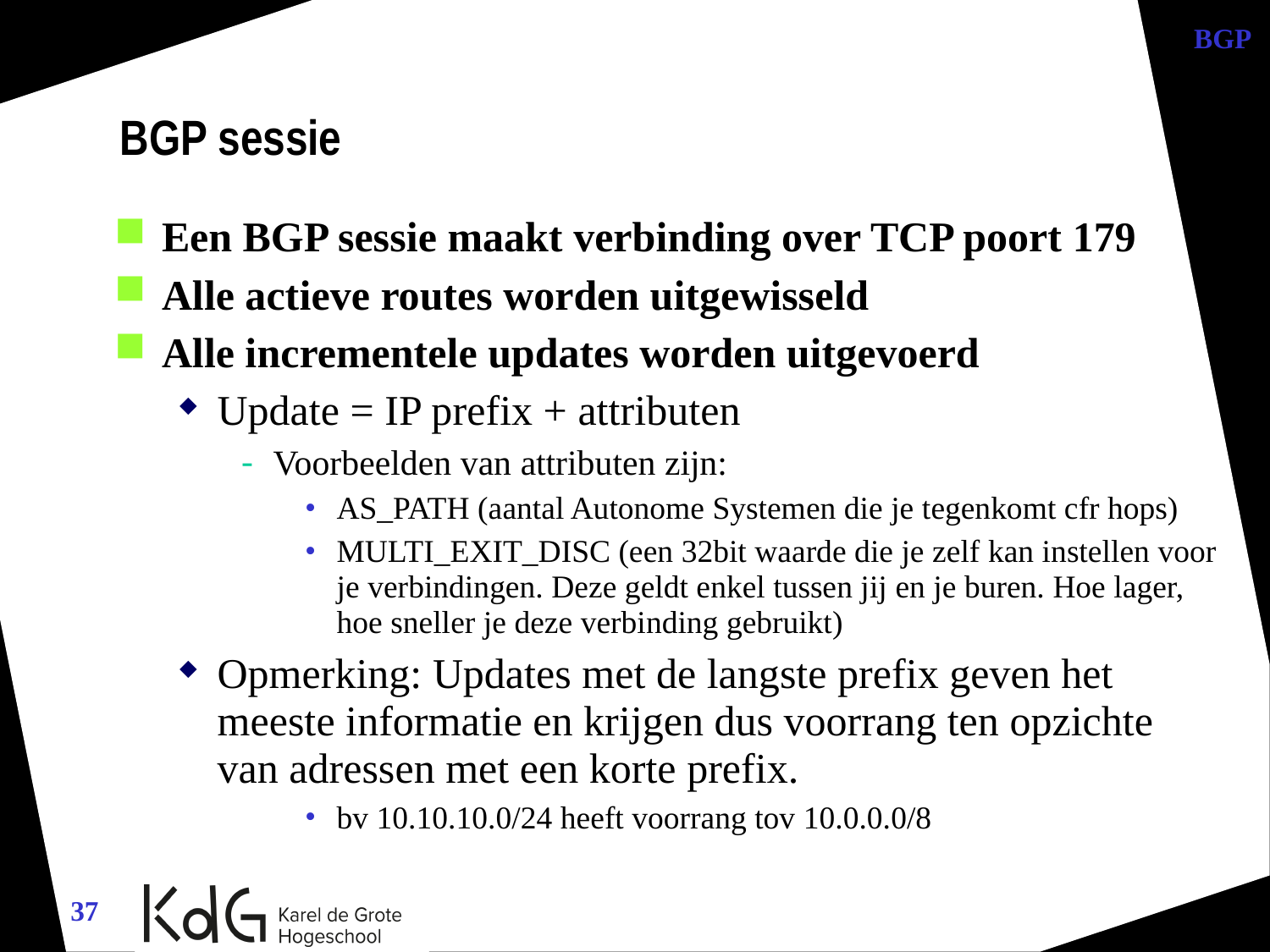

BGP
BGP sessie
Een BGP sessie maakt verbinding over TCP poort 179
Alle actieve routes worden uitgewisseld
Alle incrementele updates worden uitgevoerd
Update = IP prefix + attributen
Voorbeelden van attributen zijn:
AS_PATH (aantal Autonome Systemen die je tegenkomt cfr hops)
MULTI_EXIT_DISC (een 32bit waarde die je zelf kan instellen voor je verbindingen. Deze geldt enkel tussen jij en je buren. Hoe lager, hoe sneller je deze verbinding gebruikt)
Opmerking: Updates met de langste prefix geven het meeste informatie en krijgen dus voorrang ten opzichte van adressen met een korte prefix.
bv 10.10.10.0/24 heeft voorrang tov 10.0.0.0/8